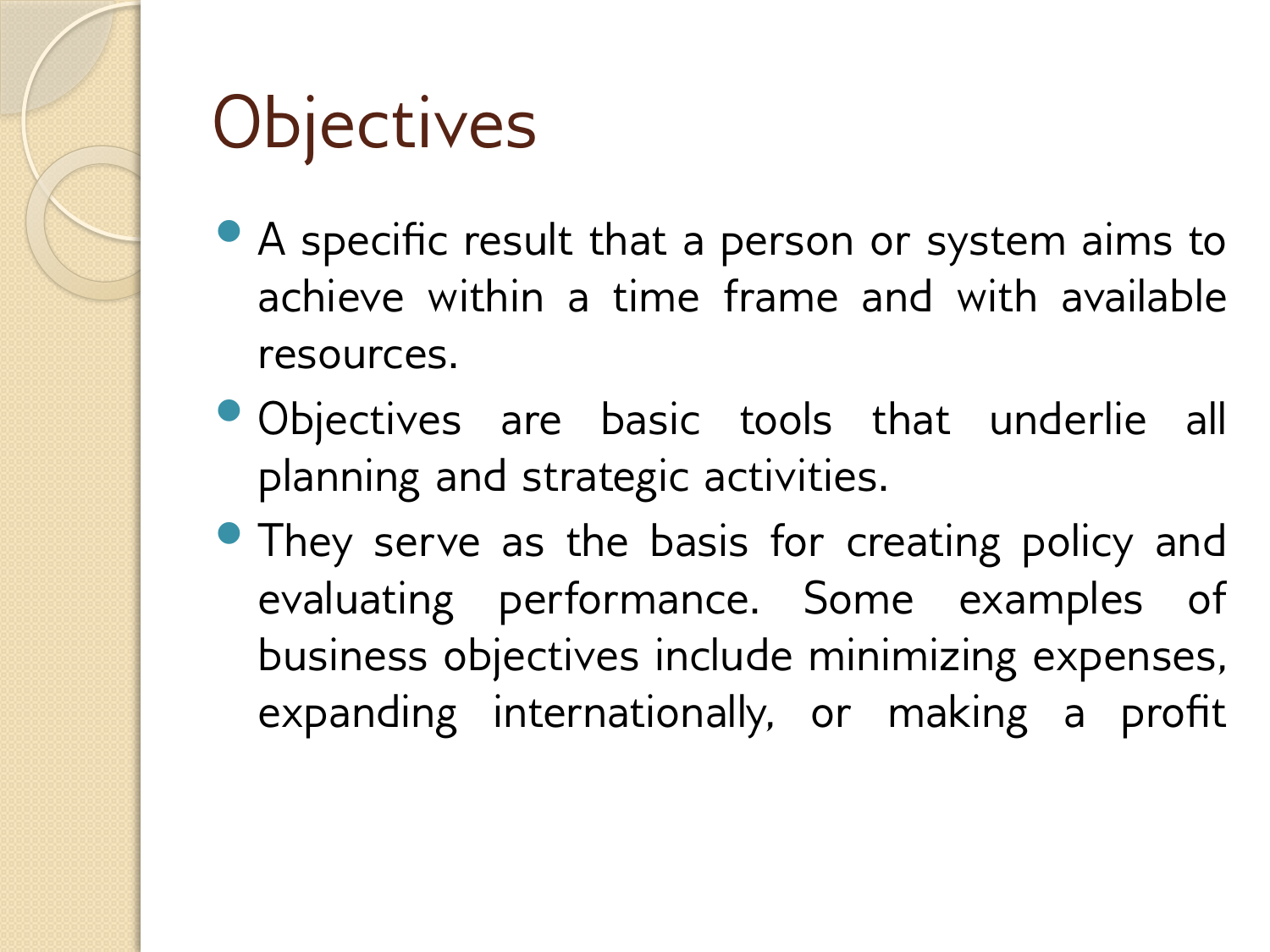

# Objectives
A specific result that a person or system aims to achieve within a time frame and with available resources.
Objectives are basic tools that underlie all planning and strategic activities.
They serve as the basis for creating policy and evaluating performance. Some examples of business objectives include minimizing expenses, expanding internationally, or making a profit